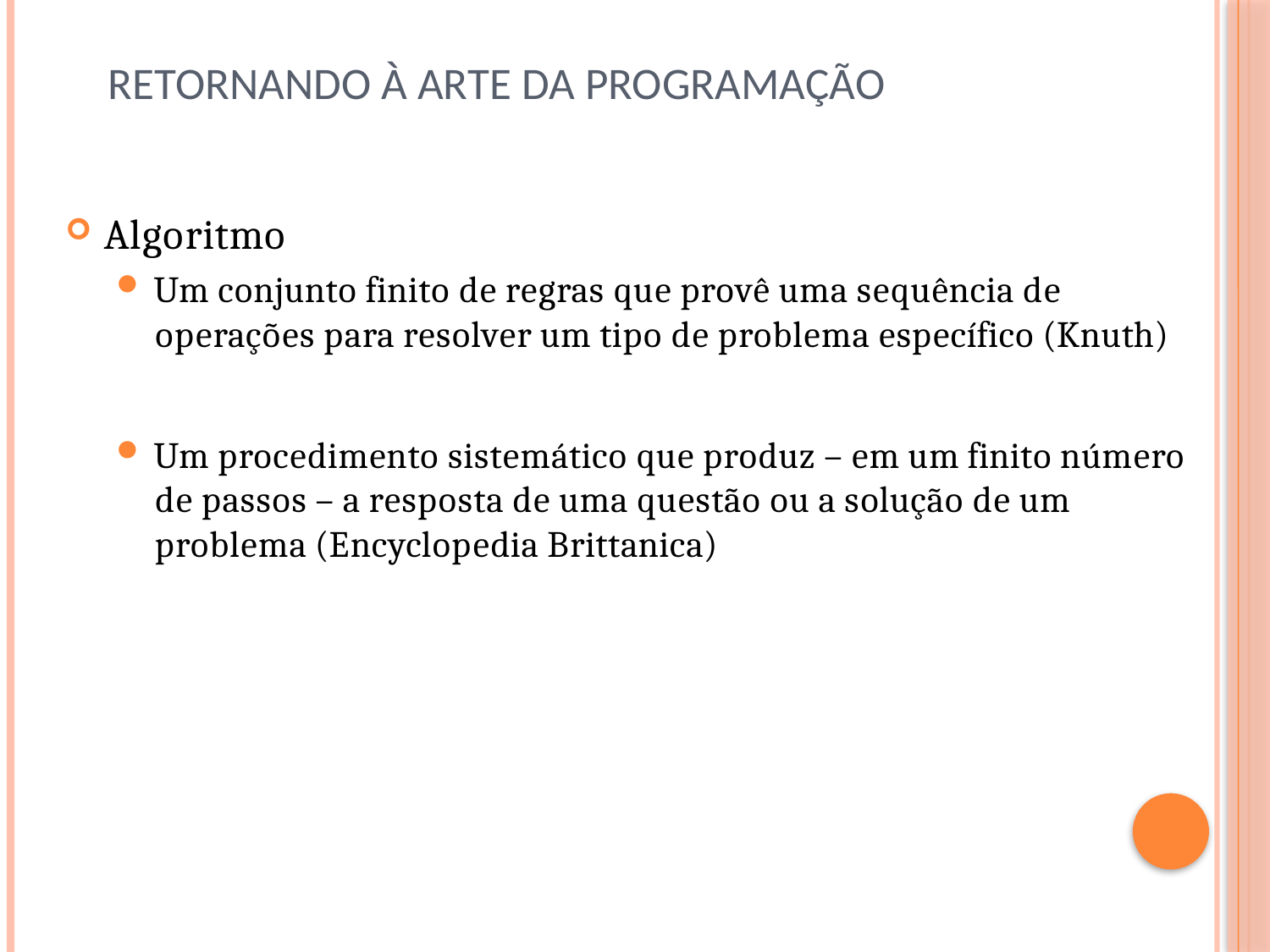

# Retornando à arte da programação
Algoritmo
Um conjunto finito de regras que provê uma sequência de operações para resolver um tipo de problema específico (Knuth)

Um procedimento sistemático que produz – em um finito número de passos – a resposta de uma questão ou a solução de um problema (Encyclopedia Brittanica)